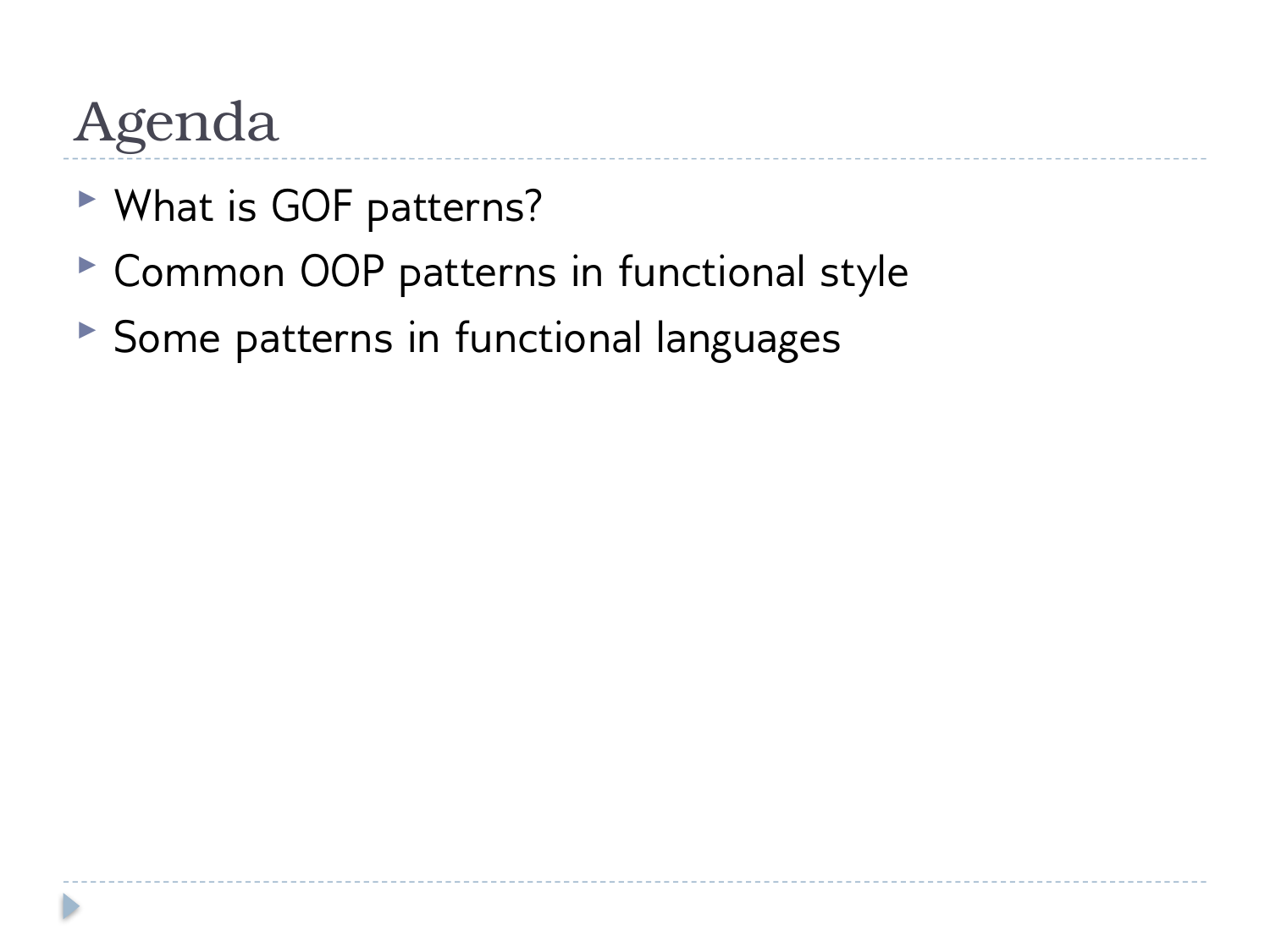

# Agenda
What is GOF patterns?
Common OOP patterns in functional style
Some patterns in functional languages